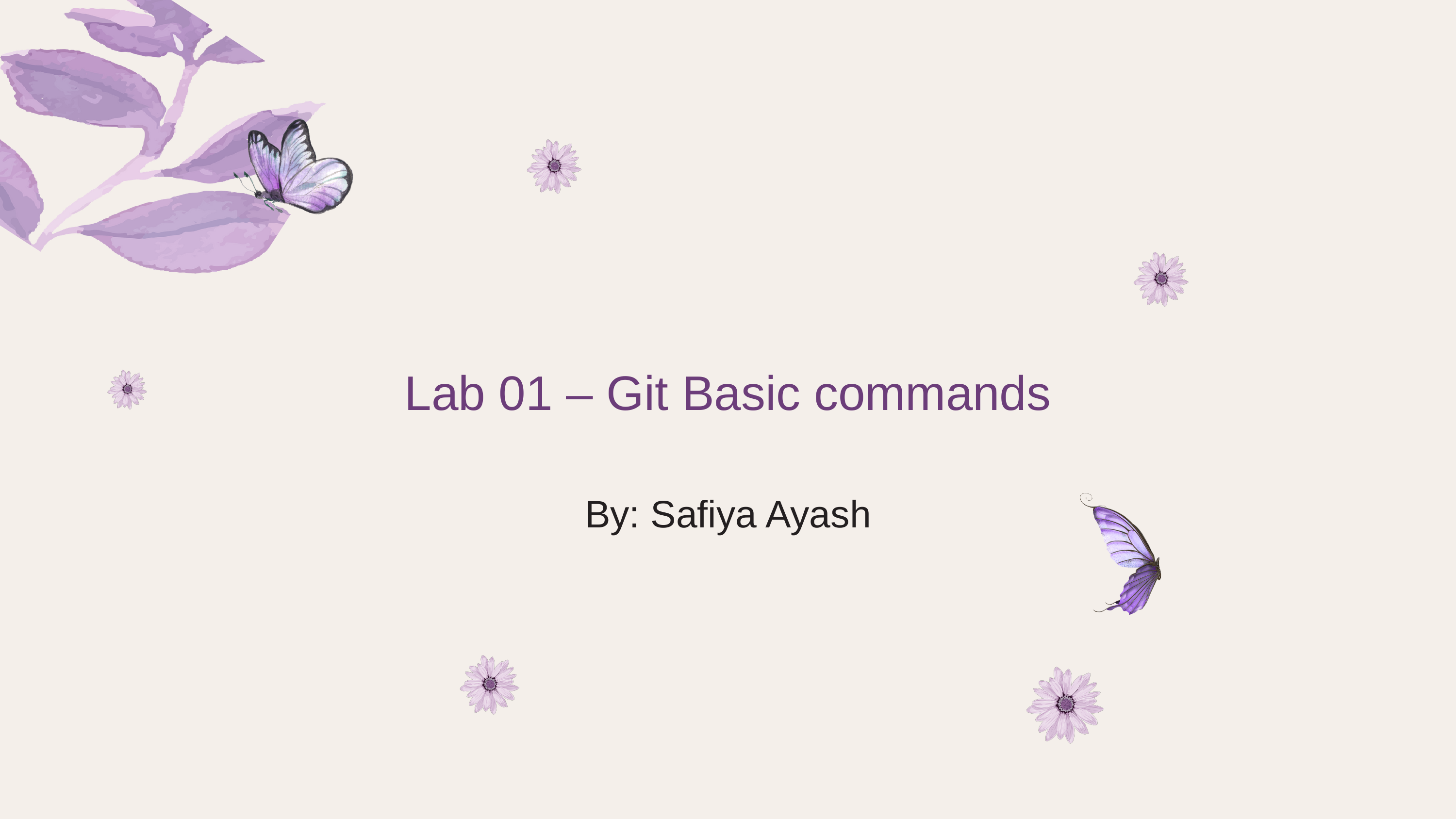

Lab 01 – Git Basic commands

By: Safiya Ayash